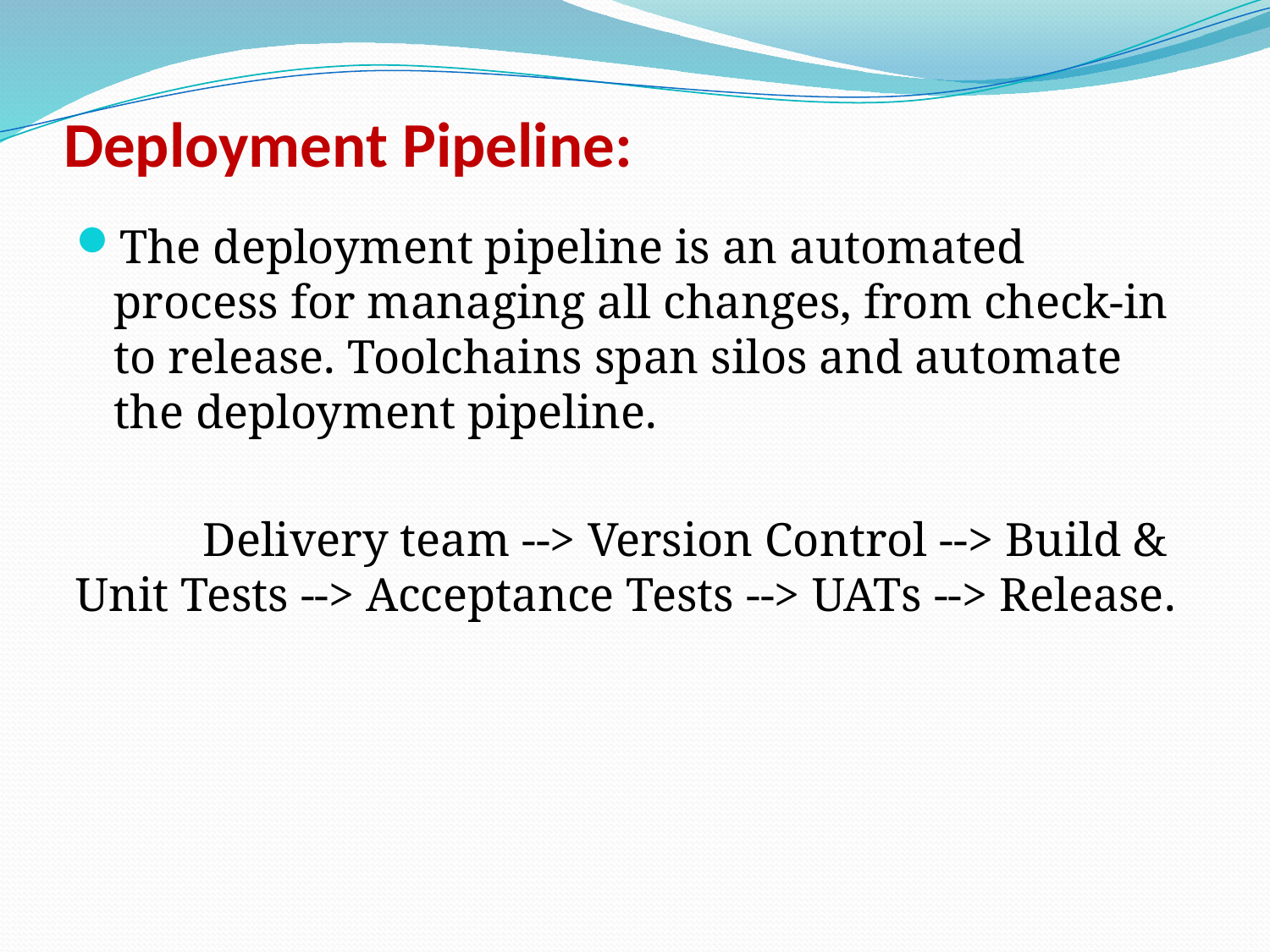

# Deployment Pipeline:
The deployment pipeline is an automated process for managing all changes, from check-in to release. Toolchains span silos and automate the deployment pipeline.

	Delivery team --> Version Control --> Build & Unit Tests --> Acceptance Tests --> UATs --> Release.